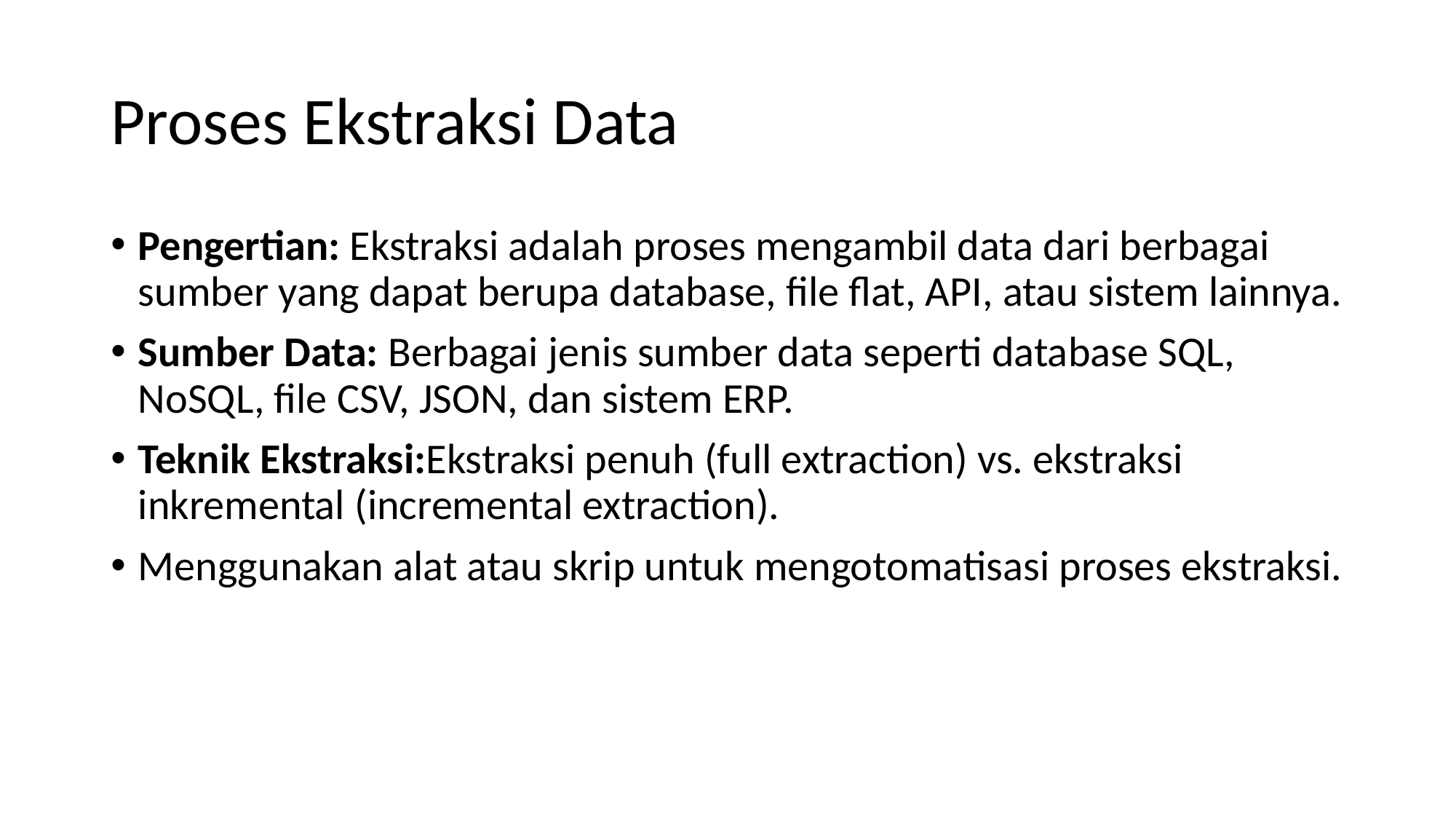

# Proses Ekstraksi Data
Pengertian: Ekstraksi adalah proses mengambil data dari berbagai sumber yang dapat berupa database, file flat, API, atau sistem lainnya.
Sumber Data: Berbagai jenis sumber data seperti database SQL, NoSQL, file CSV, JSON, dan sistem ERP.
Teknik Ekstraksi:Ekstraksi penuh (full extraction) vs. ekstraksi inkremental (incremental extraction).
Menggunakan alat atau skrip untuk mengotomatisasi proses ekstraksi.